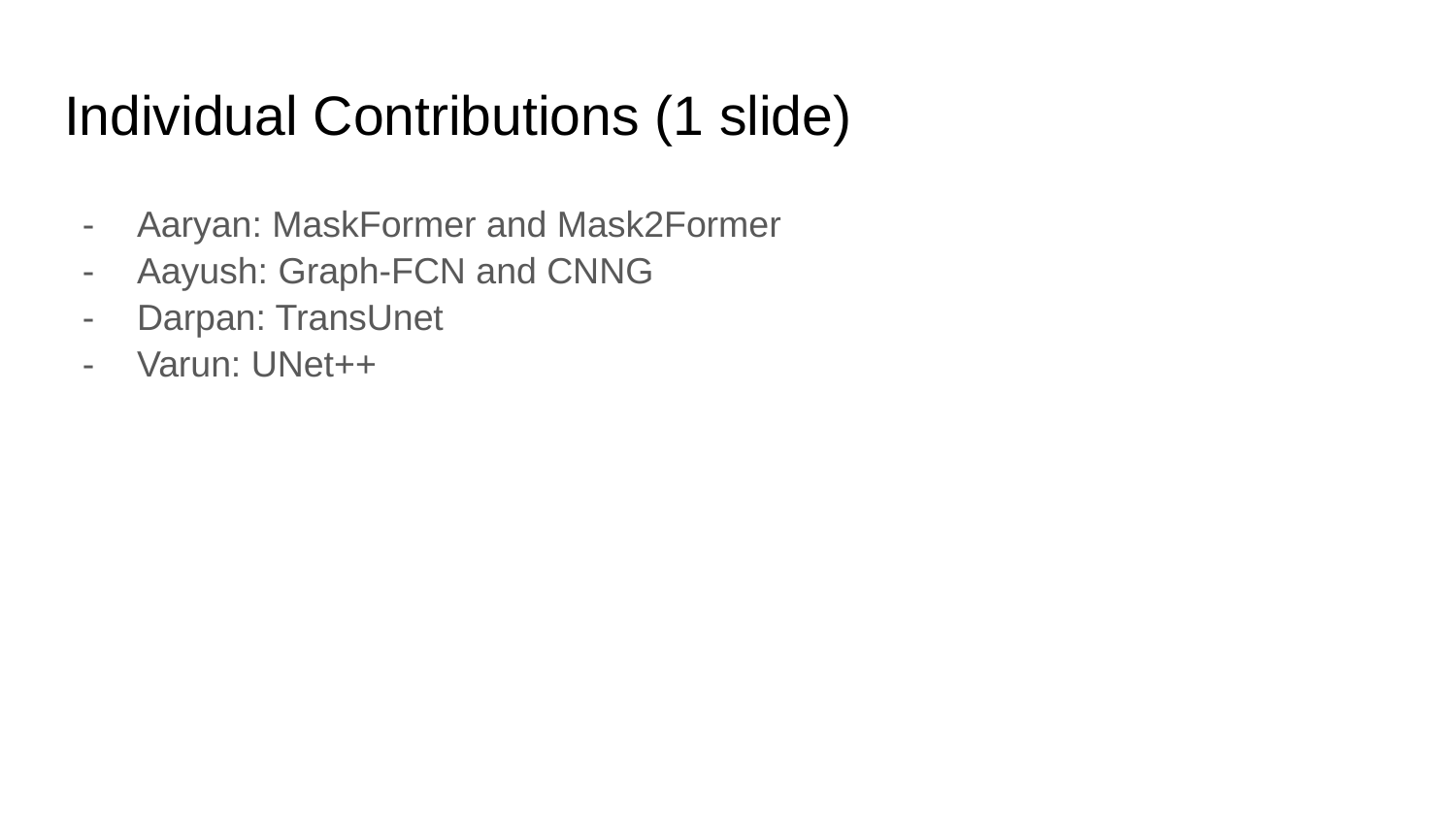

# Individual Contributions (1 slide)
Aaryan: MaskFormer and Mask2Former
Aayush: Graph-FCN and CNNG
Darpan: TransUnet
Varun: UNet++